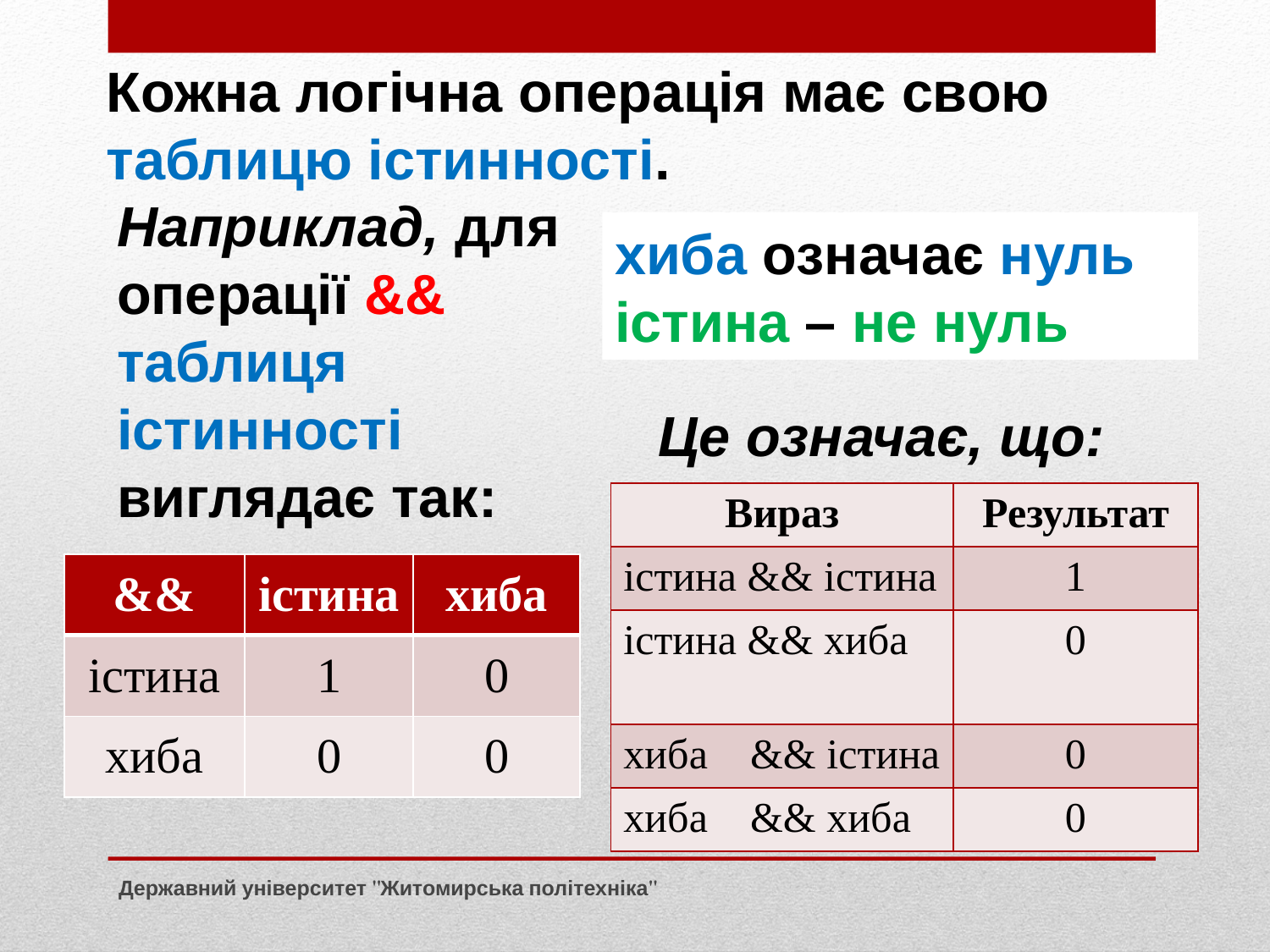

Кожна логічна операція має свою таблицю істинності.
Наприклад, для операції && таблиця істинності виглядає так:
хиба означає нуль
істина – не нуль
Це означає, що:
| Вираз | Результат |
| --- | --- |
| істина && істина | 1 |
| істина && хиба | 0 |
| хиба && істина | 0 |
| хиба && хиба | 0 |
| && | істина | хиба |
| --- | --- | --- |
| істина | 1 | 0 |
| хиба | 0 | 0 |
Державний університет "Житомирська політехніка"